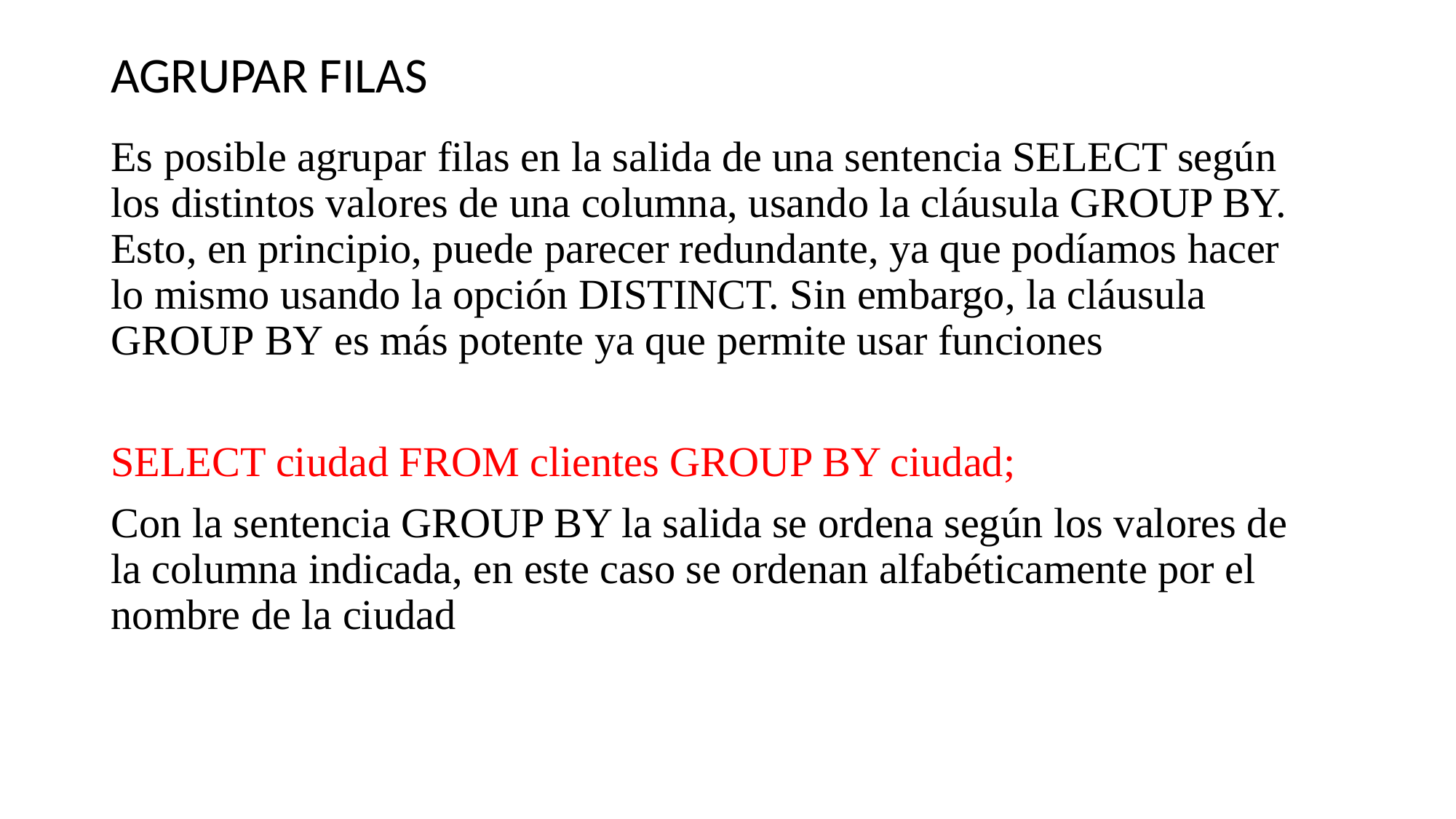

# AGRUPAR FILAS
Es posible agrupar filas en la salida de una sentencia SELECT según los distintos valores de una columna, usando la cláusula GROUP BY. Esto, en principio, puede parecer redundante, ya que podíamos hacer lo mismo usando la opción DISTINCT. Sin embargo, la cláusula GROUP BY es más potente ya que permite usar funciones

SELECT ciudad FROM clientes GROUP BY ciudad;
Con la sentencia GROUP BY la salida se ordena según los valores de la columna indicada, en este caso se ordenan alfabéticamente por el nombre de la ciudad